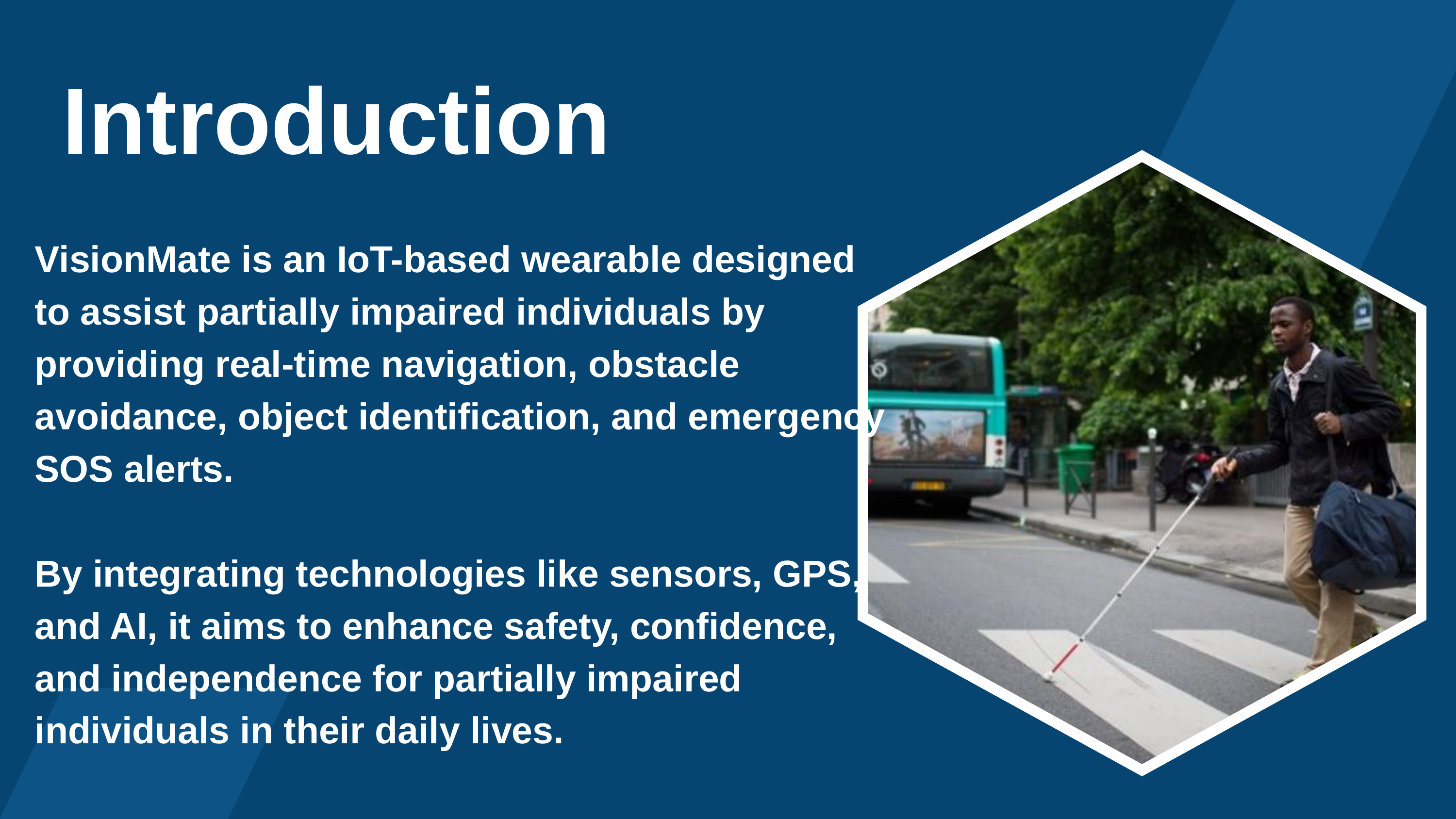

Introduction

VisionMate is an IoT-based wearable designed to assist partially impaired individuals by providing real-time navigation, obstacle avoidance, object identification, and emergency SOS alerts.

By integrating technologies like sensors, GPS, and AI, it aims to enhance safety, confidence, and independence for partially impaired individuals in their daily lives.